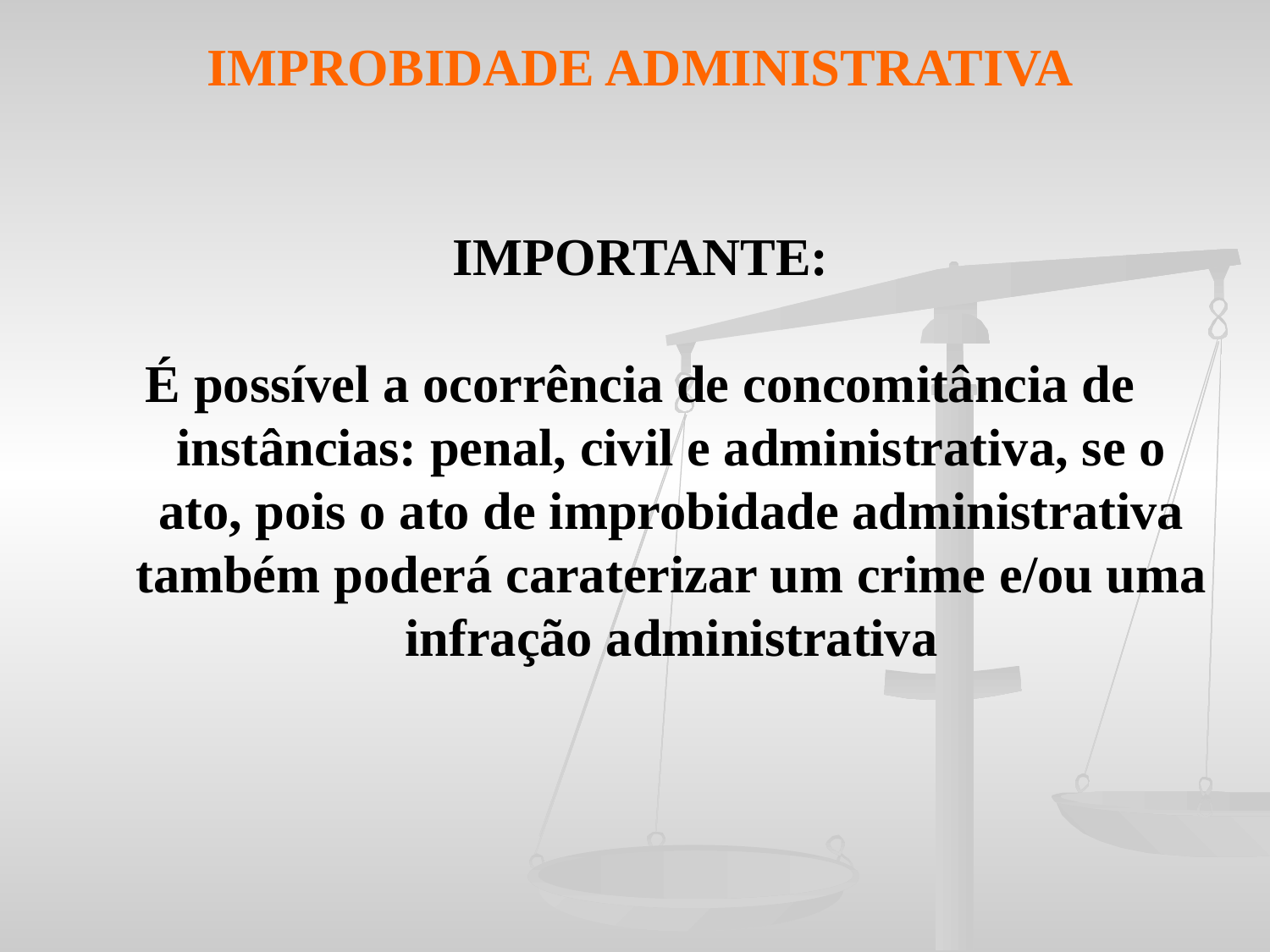

IMPROBIDADE ADMINISTRATIVA

IMPORTANTE:

É possível a ocorrência de concomitância de instâncias: penal, civil e administrativa, se o ato, pois o ato de improbidade administrativa também poderá caraterizar um crime e/ou uma infração administrativa